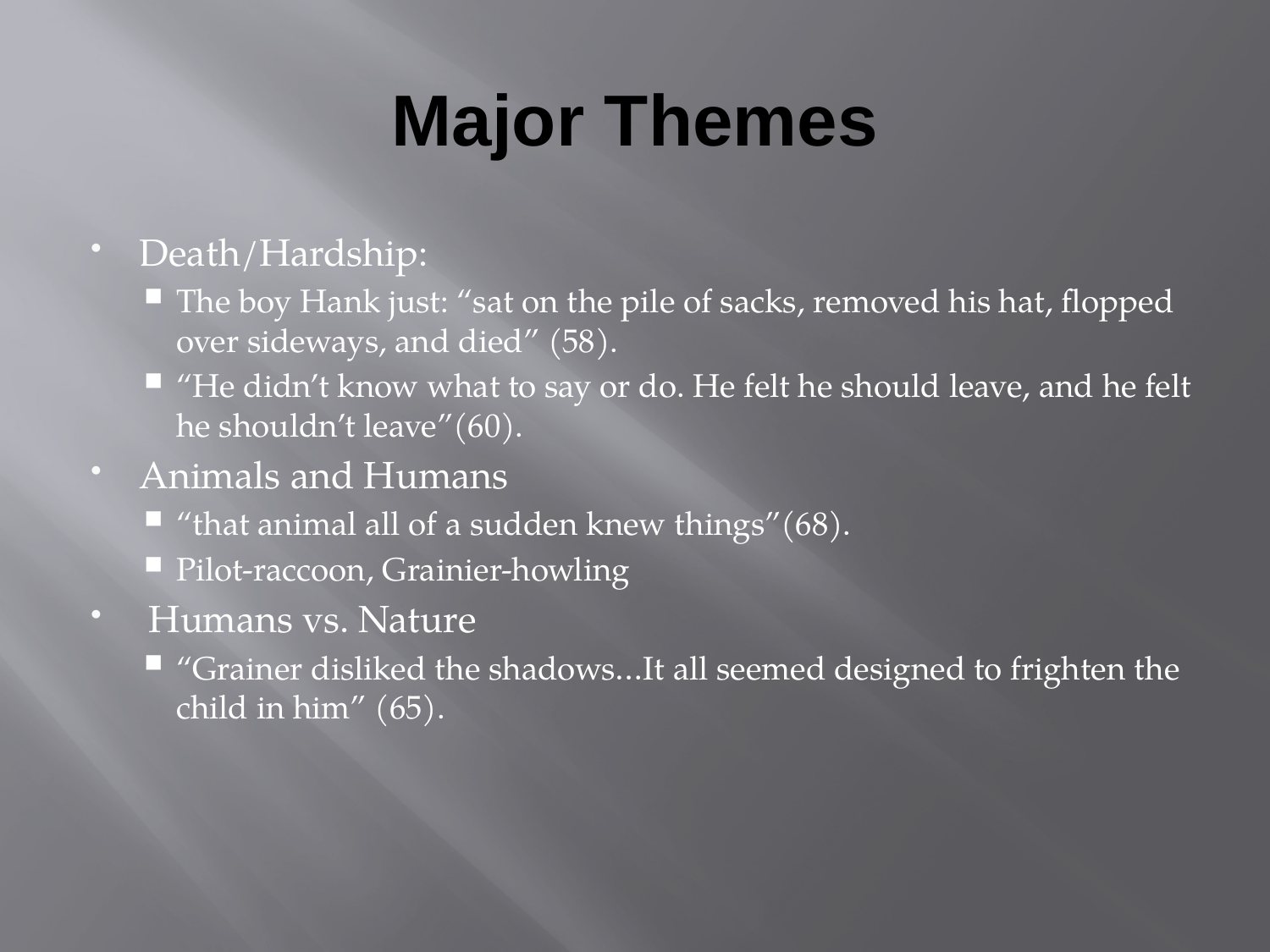

# Major Themes
Death/Hardship:
The boy Hank just: “sat on the pile of sacks, removed his hat, flopped over sideways, and died” (58).
“He didn’t know what to say or do. He felt he should leave, and he felt he shouldn’t leave”(60).
Animals and Humans
“that animal all of a sudden knew things”(68).
Pilot-raccoon, Grainier-howling
 Humans vs. Nature
“Grainer disliked the shadows…It all seemed designed to frighten the child in him” (65).